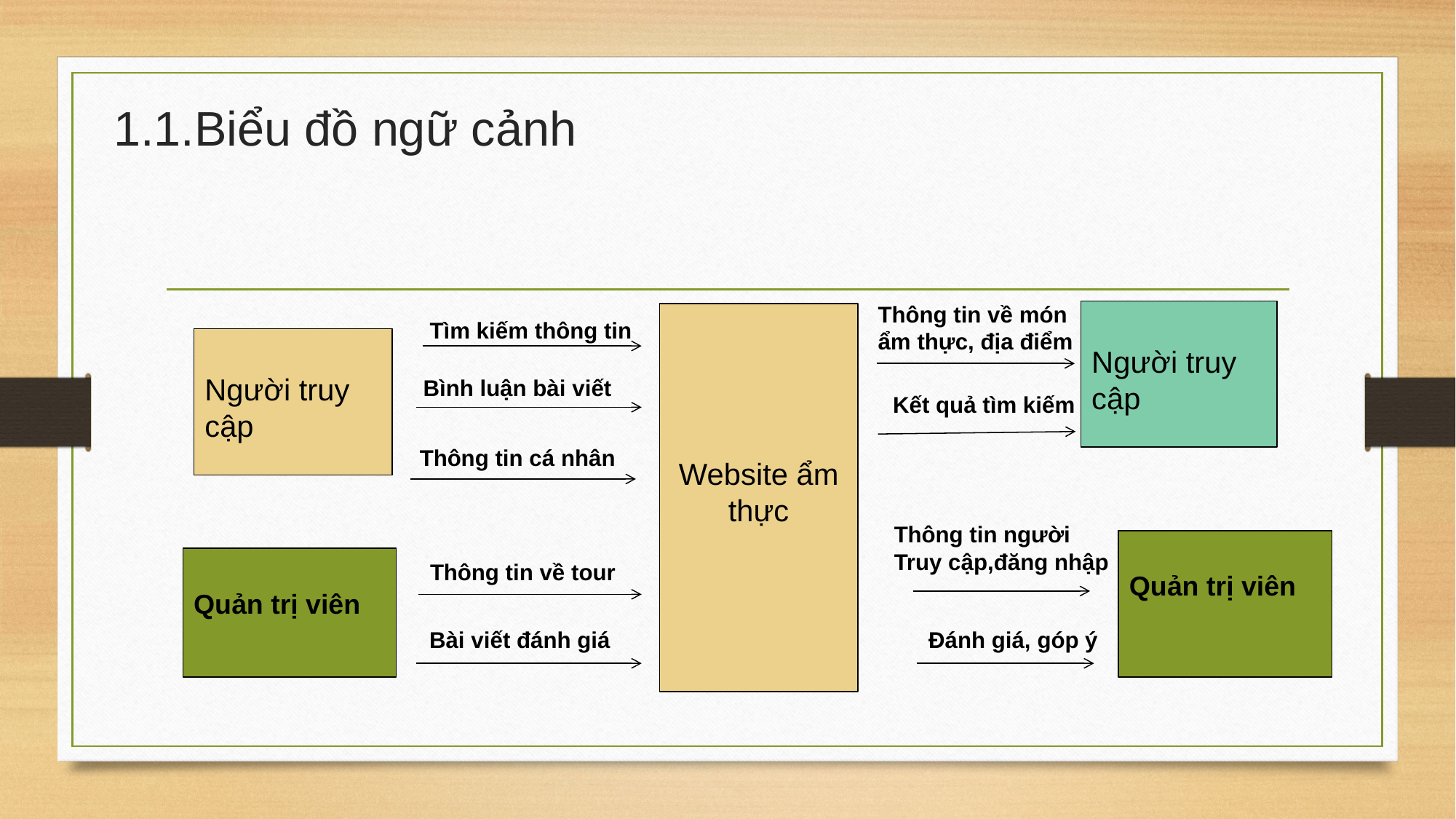

# 1.1.Biểu đồ ngữ cảnh
Thông tin về món
ẩm thực, địa điểm

Người truy cập

Website ẩm thực
Tìm kiếm thông tin

Người truy cập
Bình luận bài viết
Kết quả tìm kiếm
Thông tin cá nhân
Thông tin người
Truy cập,đăng nhập

Quản trị viên

Quản trị viên
Thông tin về tour
Bài viết đánh giá
Đánh giá, góp ý